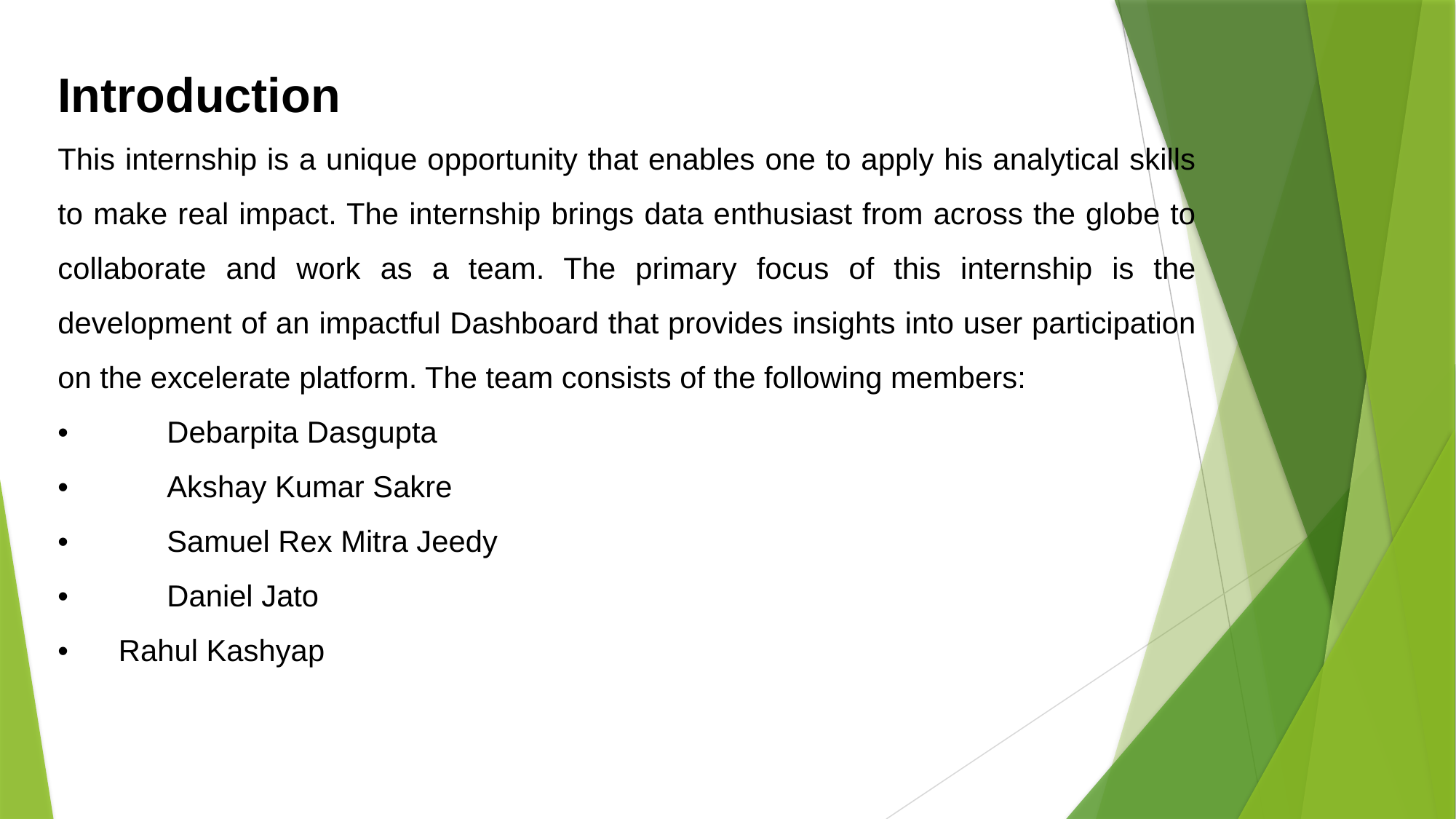

Introduction
This internship is a unique opportunity that enables one to apply his analytical skills to make real impact. The internship brings data enthusiast from across the globe to collaborate and work as a team. The primary focus of this internship is the development of an impactful Dashboard that provides insights into user participation on the excelerate platform. The team consists of the following members:
•	Debarpita Dasgupta
•	Akshay Kumar Sakre
•	Samuel Rex Mitra Jeedy
•	Daniel Jato
•      Rahul Kashyap